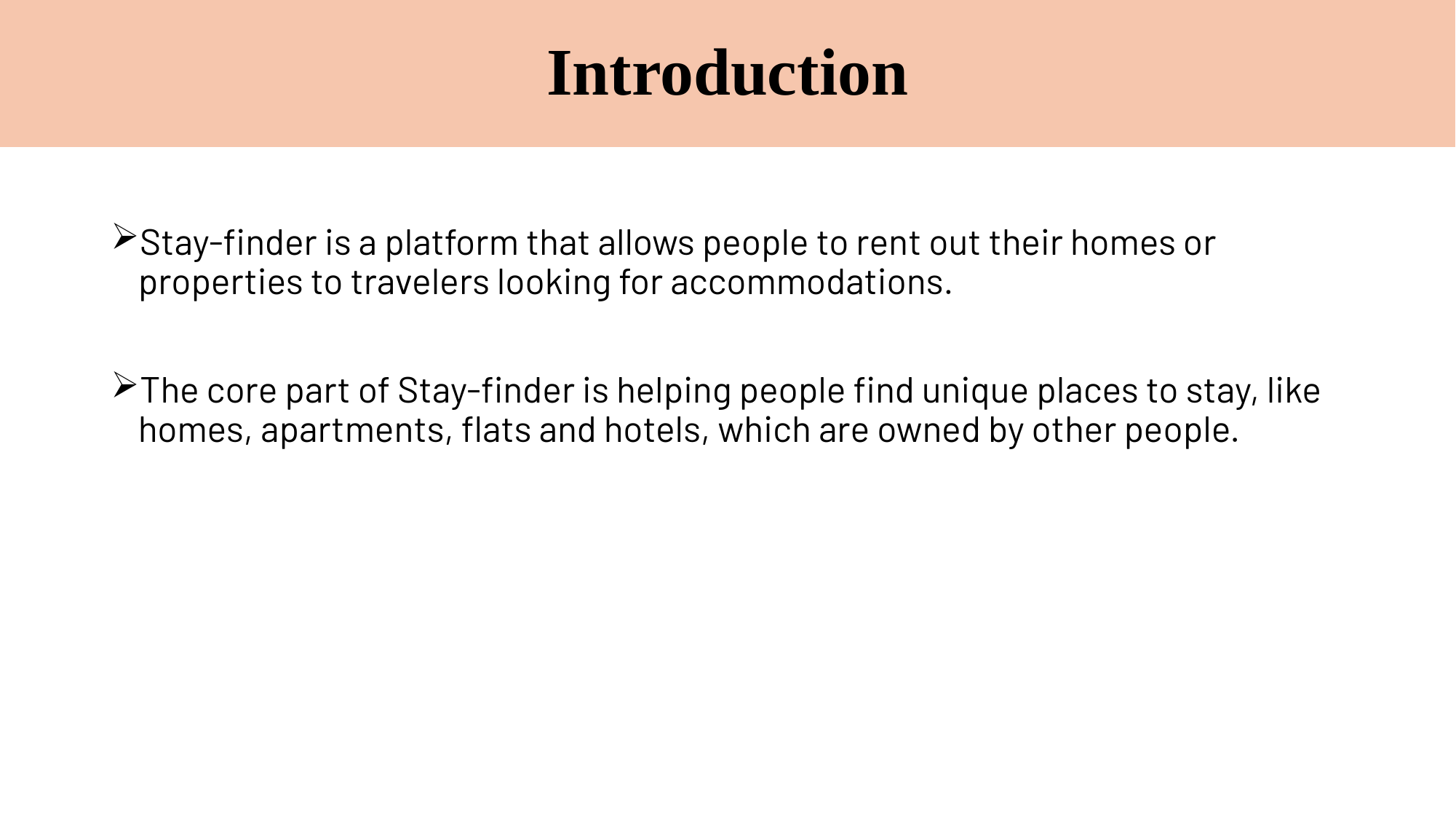

# Introduction
Stay-finder is a platform that allows people to rent out their homes or properties to travelers looking for accommodations.

The core part of Stay-finder is helping people find unique places to stay, like homes, apartments, flats and hotels, which are owned by other people.